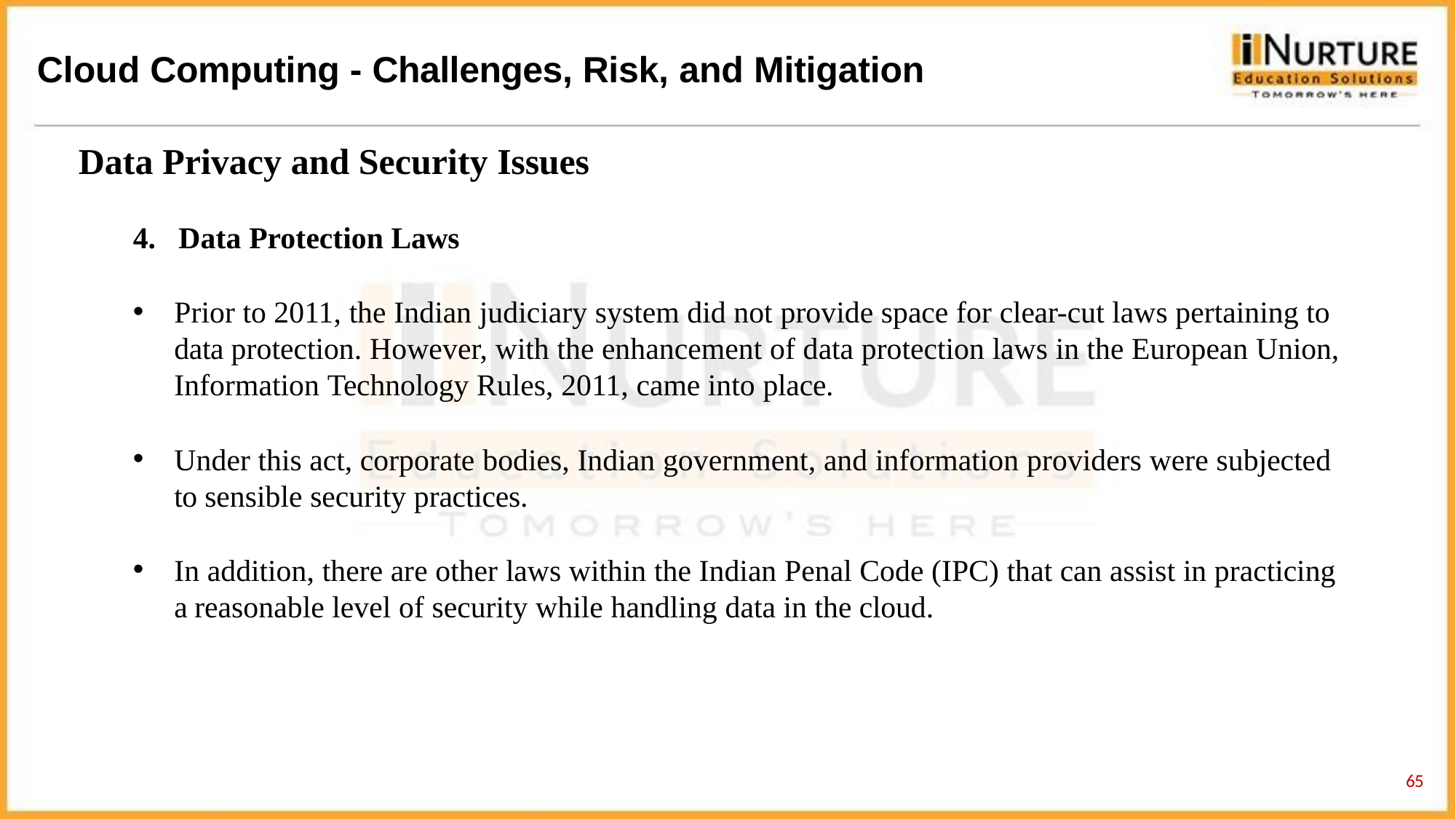

# Cloud Computing - Challenges, Risk, and Mitigation
Data Privacy and Security Issues
Data Protection Laws

Prior to 2011, the Indian judiciary system did not provide space for clear-cut laws pertaining to data protection. However, with the enhancement of data protection laws in the European Union, Information Technology Rules, 2011, came into place.

Under this act, corporate bodies, Indian government, and information providers were subjected to sensible security practices.

In addition, there are other laws within the Indian Penal Code (IPC) that can assist in practicing a reasonable level of security while handling data in the cloud.
65